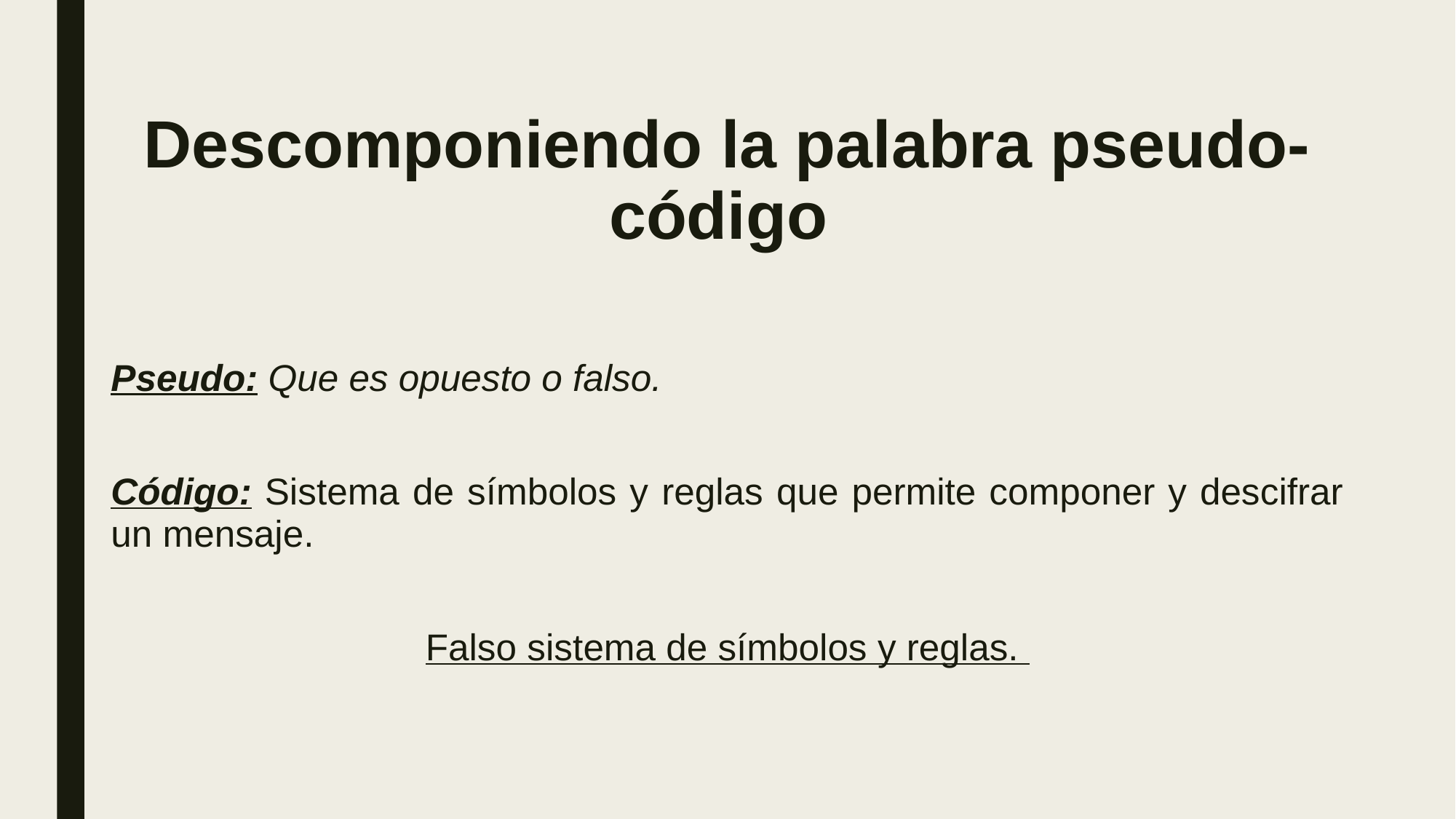

# Descomponiendo la palabra pseudo-código
Pseudo: Que es opuesto o falso.

Código: Sistema de símbolos y reglas que permite componer y descifrar un mensaje.

Falso sistema de símbolos y reglas.